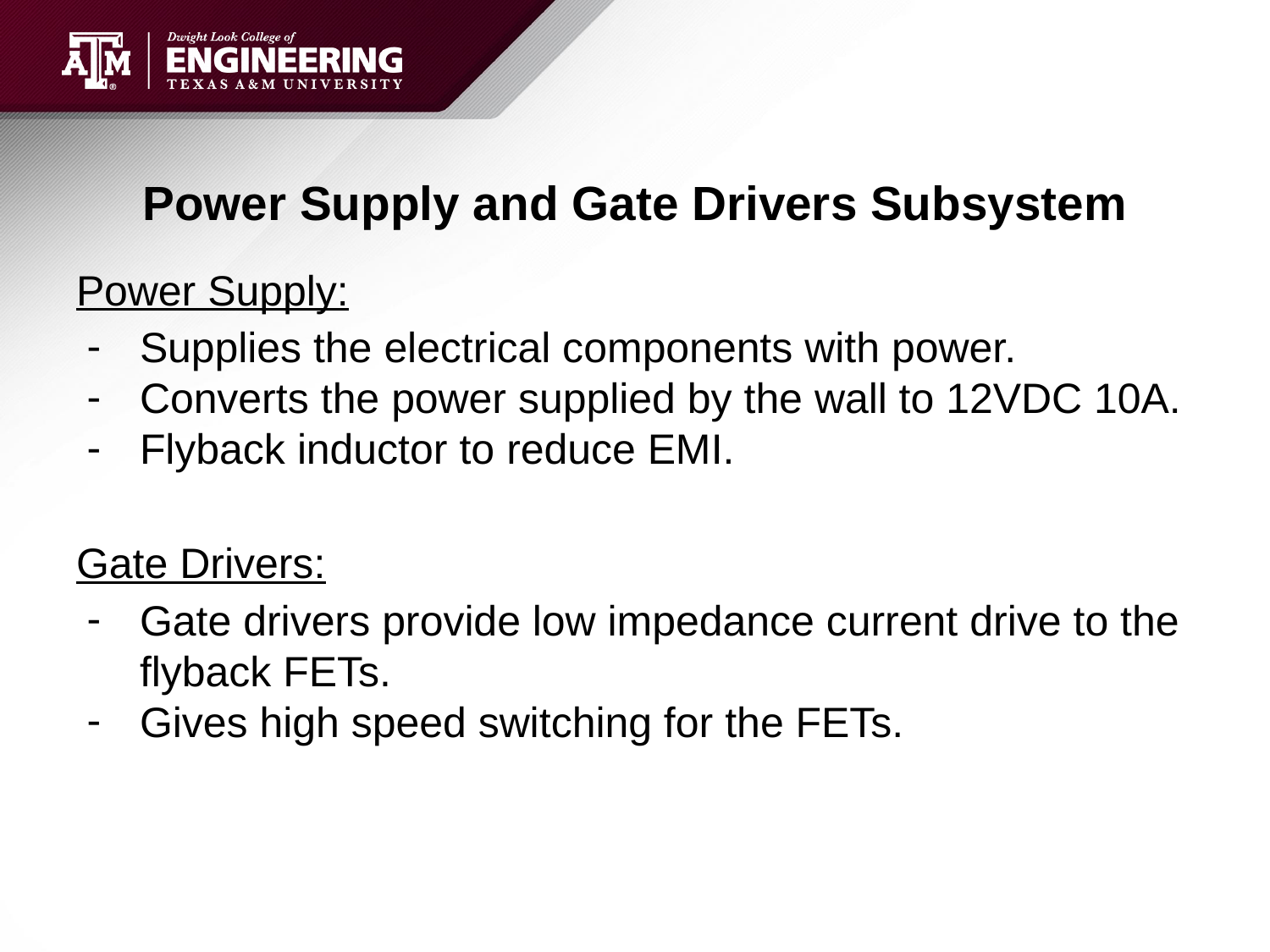

# Power Supply and Gate Drivers Subsystem
Power Supply:
Supplies the electrical components with power.
Converts the power supplied by the wall to 12VDC 10A.
Flyback inductor to reduce EMI.

Gate Drivers:
Gate drivers provide low impedance current drive to the flyback FETs.
Gives high speed switching for the FETs.